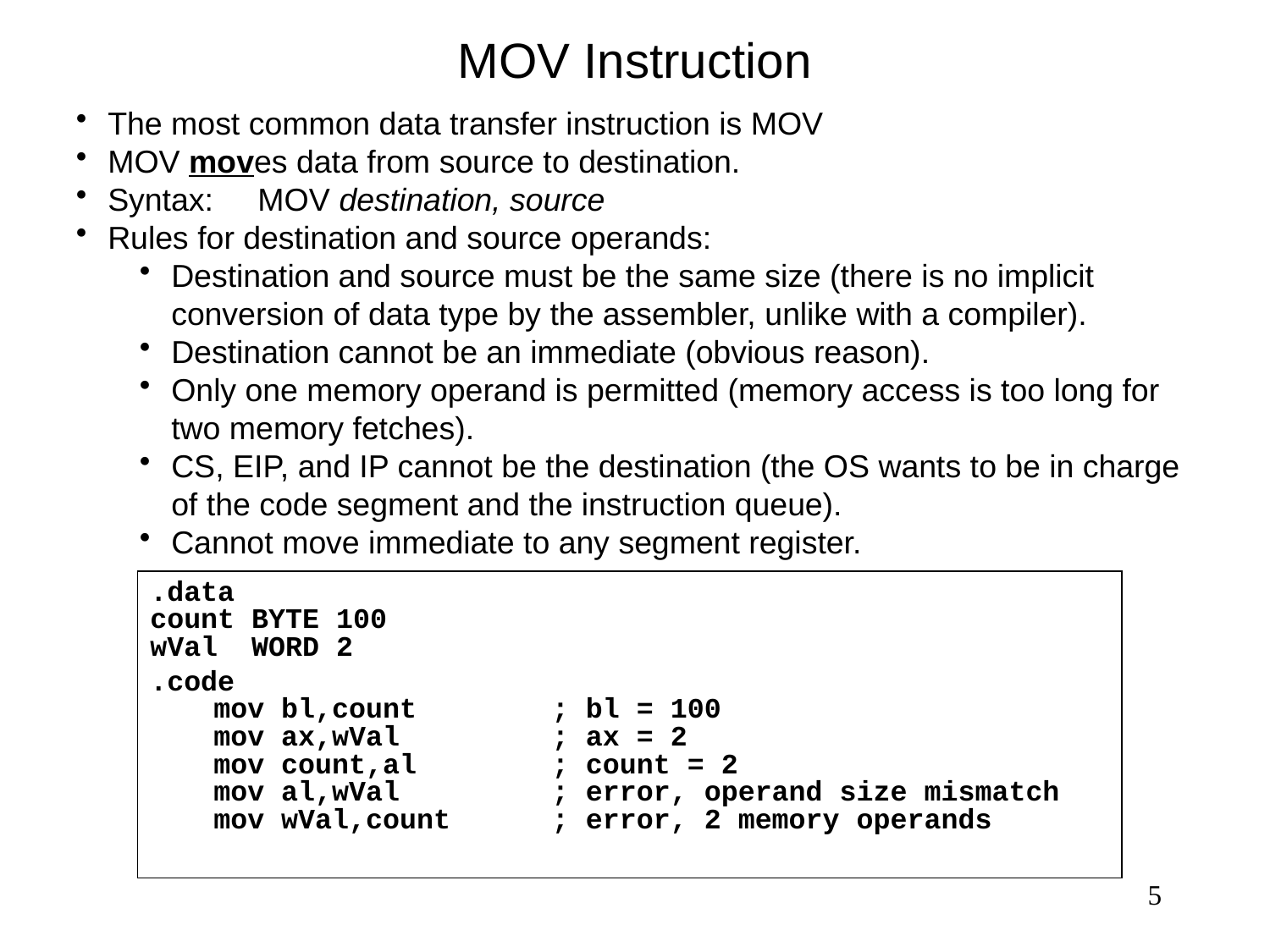

# MOV Instruction
The most common data transfer instruction is MOV
MOV moves data from source to destination.
Syntax:     MOV destination, source
Rules for destination and source operands:
Destination and source must be the same size (there is no implicit conversion of data type by the assembler, unlike with a compiler).
Destination cannot be an immediate (obvious reason).
Only one memory operand is permitted (memory access is too long for two memory fetches).
CS, EIP, and IP cannot be the destination (the OS wants to be in charge of the code segment and the instruction queue).
Cannot move immediate to any segment register.
.data
count BYTE 100
wVal  WORD 2
.code
	mov bl,count        ; bl = 100
	mov ax,wVal         ; ax = 2
	mov count,al        ; count = 2
	mov al,wVal         ; error, operand size mismatch
	mov wVal,count      ; error, 2 memory operands
5